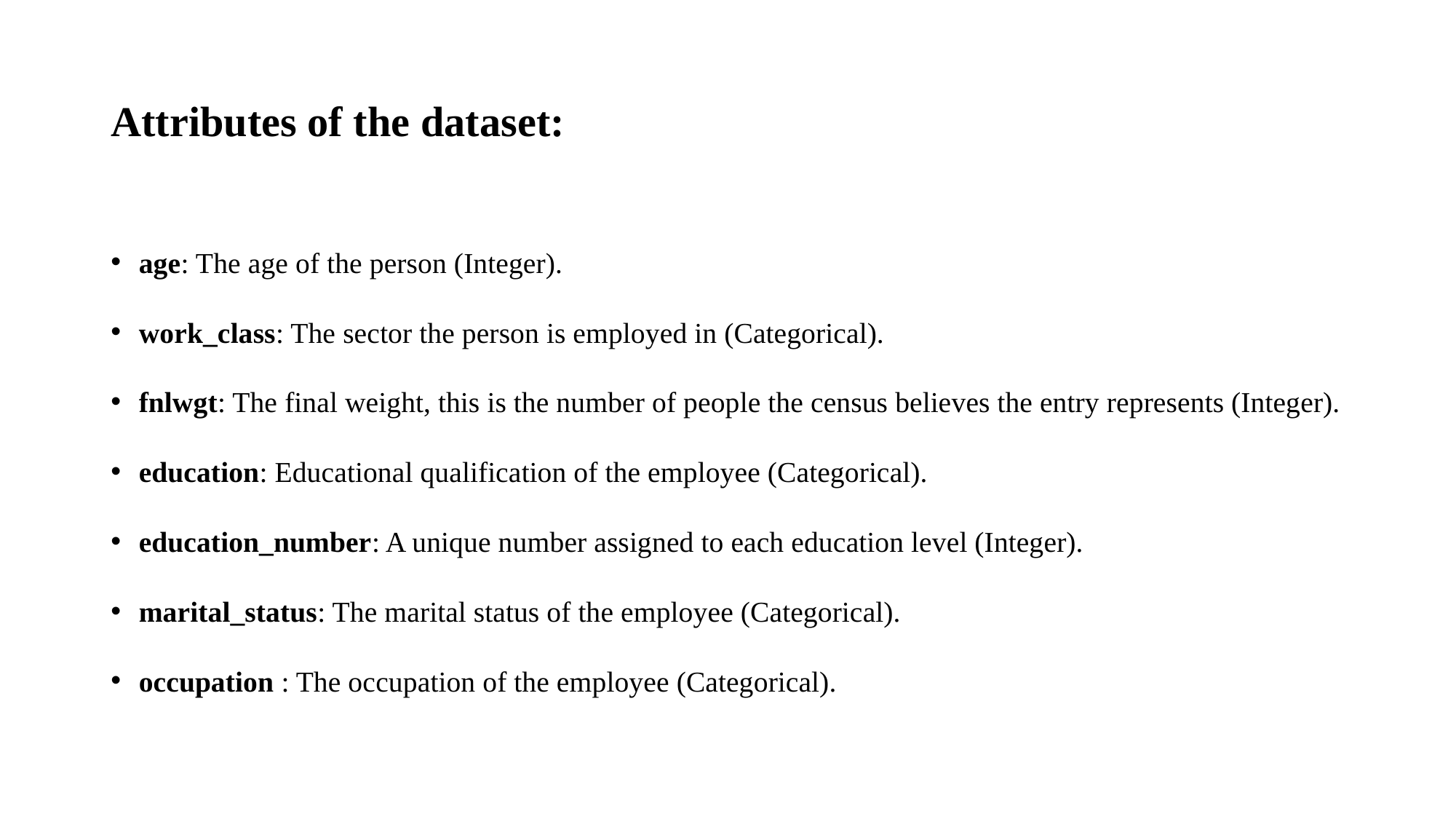

# Attributes of the dataset:
age: The age of the person (Integer).
work_class: The sector the person is employed in (Categorical).
fnlwgt: The final weight, this is the number of people the census believes the entry represents (Integer).
education: Educational qualification of the employee (Categorical).
education_number: A unique number assigned to each education level (Integer).
marital_status: The marital status of the employee (Categorical).
occupation : The occupation of the employee (Categorical).